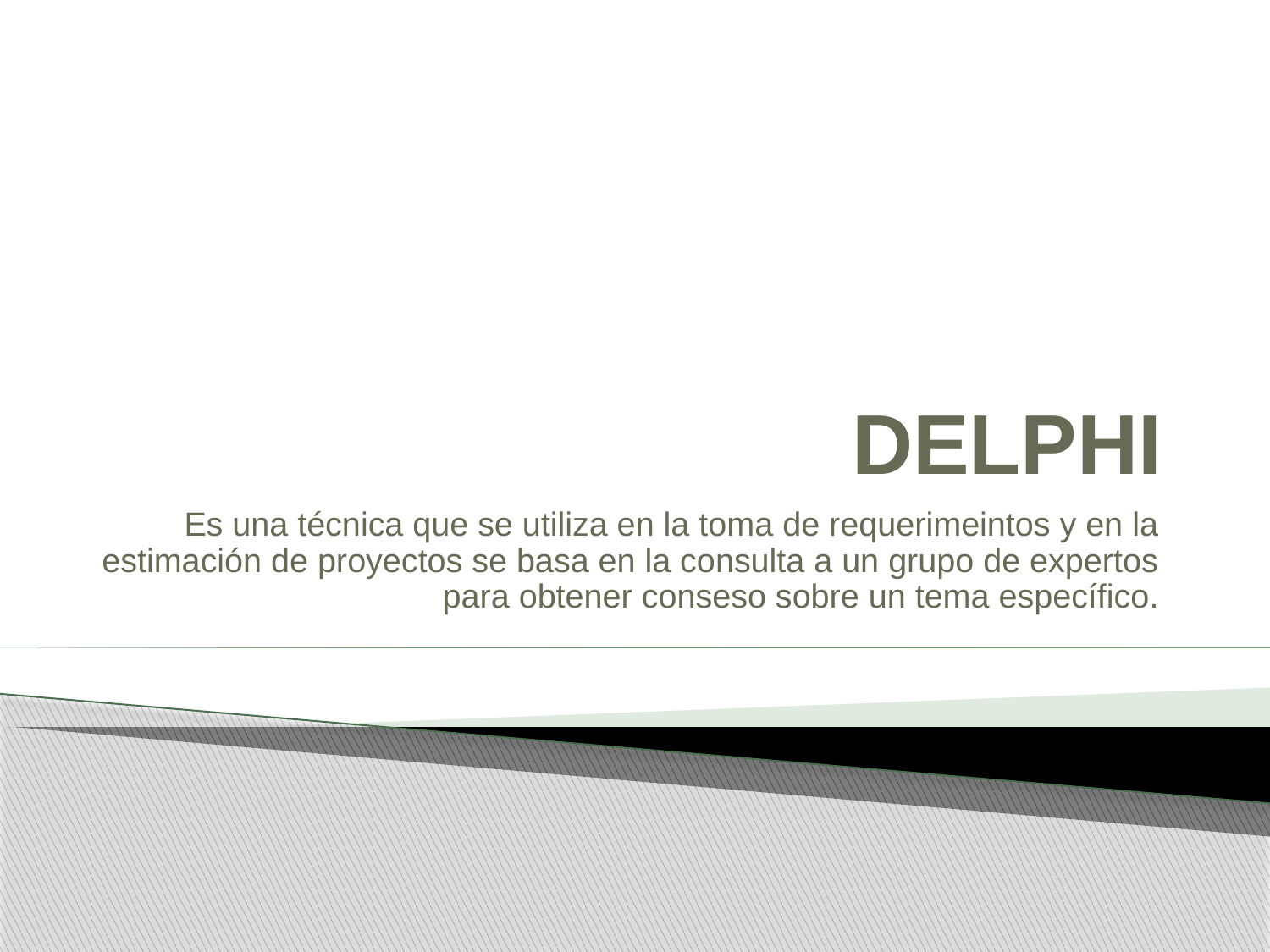

# DELPHI
Es una técnica que se utiliza en la toma de requerimeintos y en la estimación de proyectos se basa en la consulta a un grupo de expertos para obtener conseso sobre un tema específico.